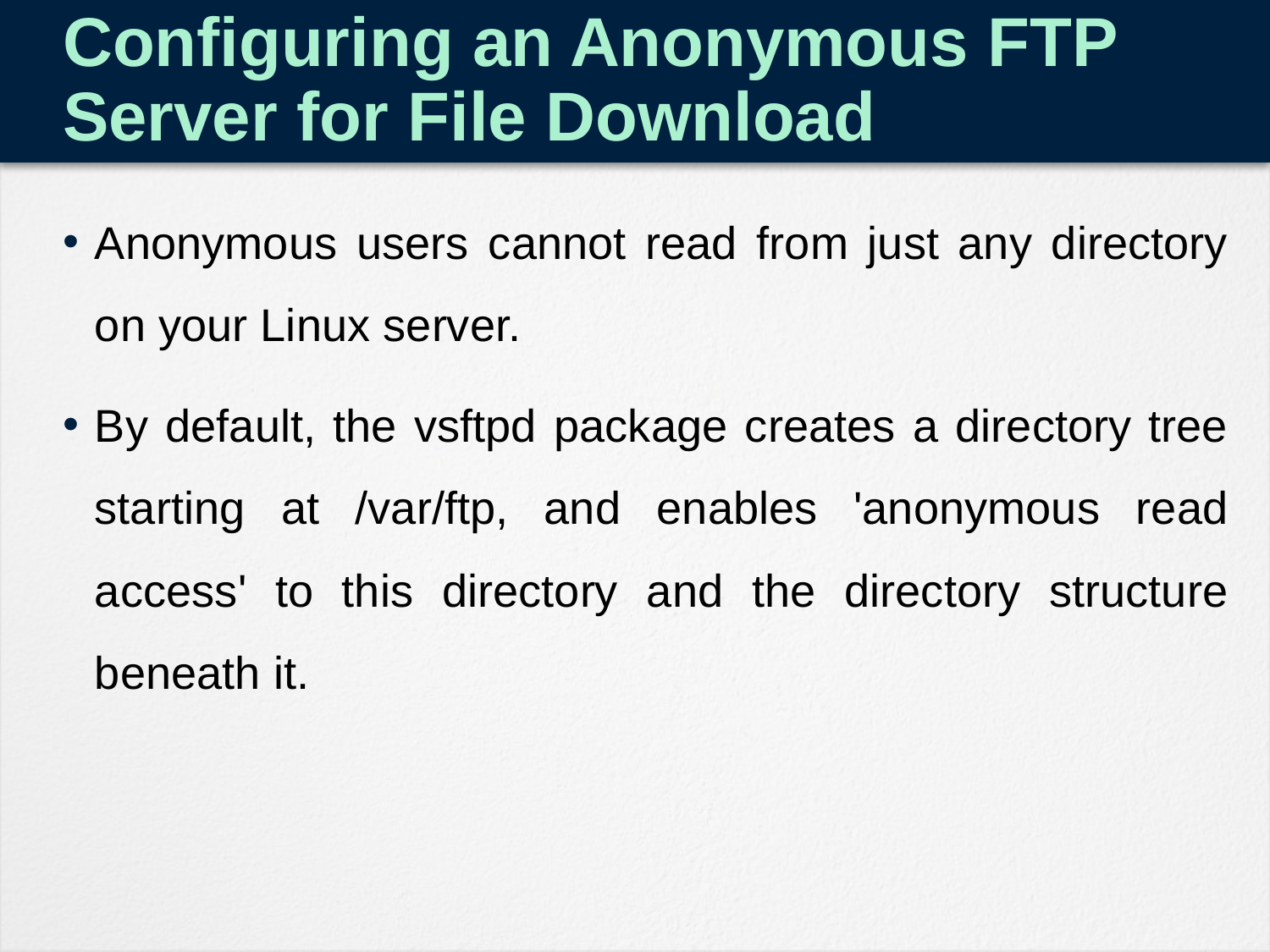

# Configuring an Anonymous FTP Server for File Download
Anonymous users cannot read from just any directory on your Linux server.
By default, the vsftpd package creates a directory tree starting at /var/ftp, and enables 'anonymous read access' to this directory and the directory structure beneath it.